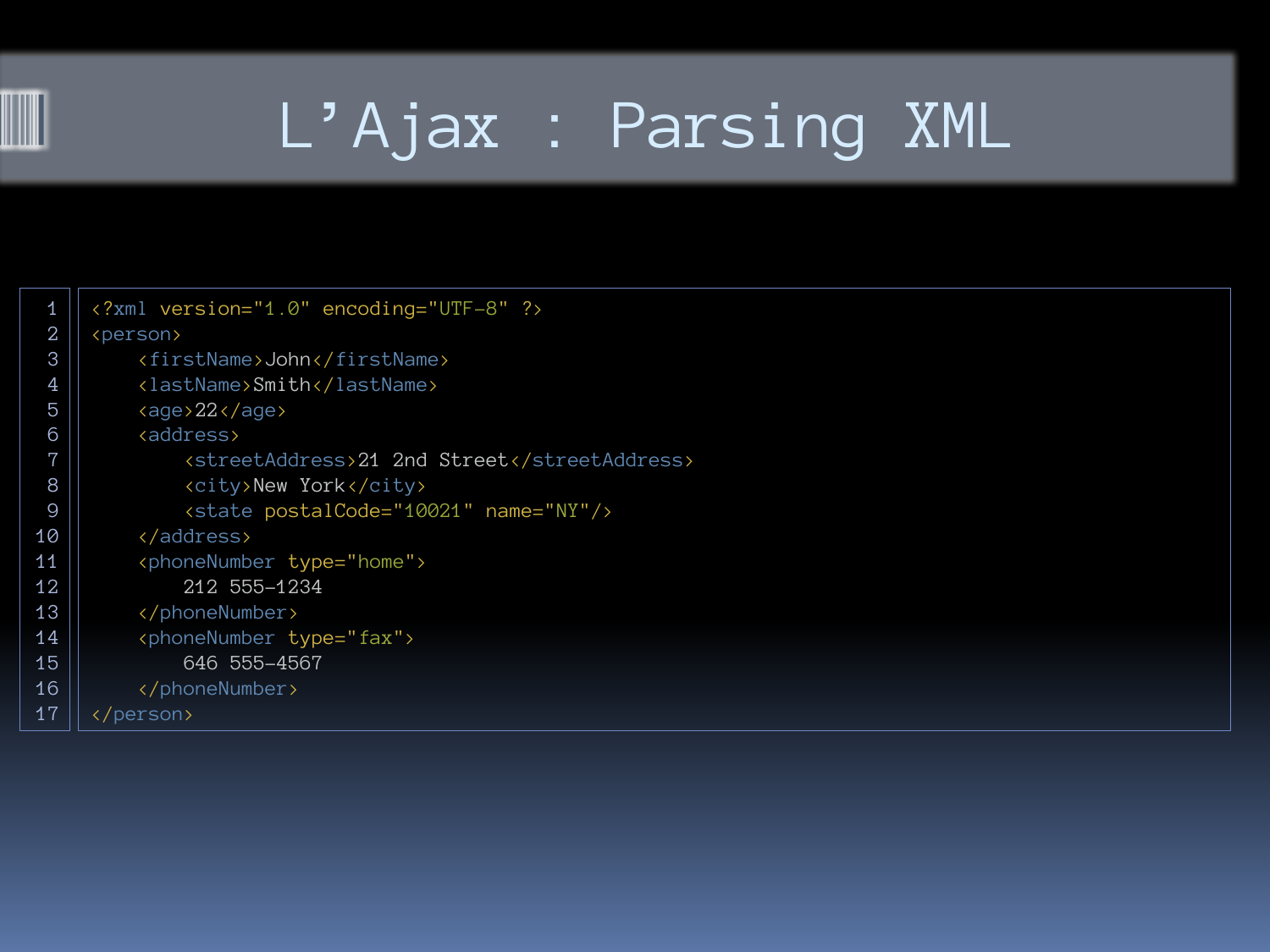

# L’Ajax : Parsing XML
1
2
3
4
5
6
7
8
9
10
11
12
13
14
15
16
17
<?xml version="1.0" encoding="UTF-8" ?>
<person>
    <firstName>John</firstName>
    <lastName>Smith</lastName>
    <age>22</age>
    <address>
        <streetAddress>21 2nd Street</streetAddress>
        <city>New York</city>
        <state postalCode="10021" name="NY"/>
    </address>
    <phoneNumber type="home">
        212 555-1234
    </phoneNumber>
    <phoneNumber type="fax">
        646 555-4567
    </phoneNumber>
</person>